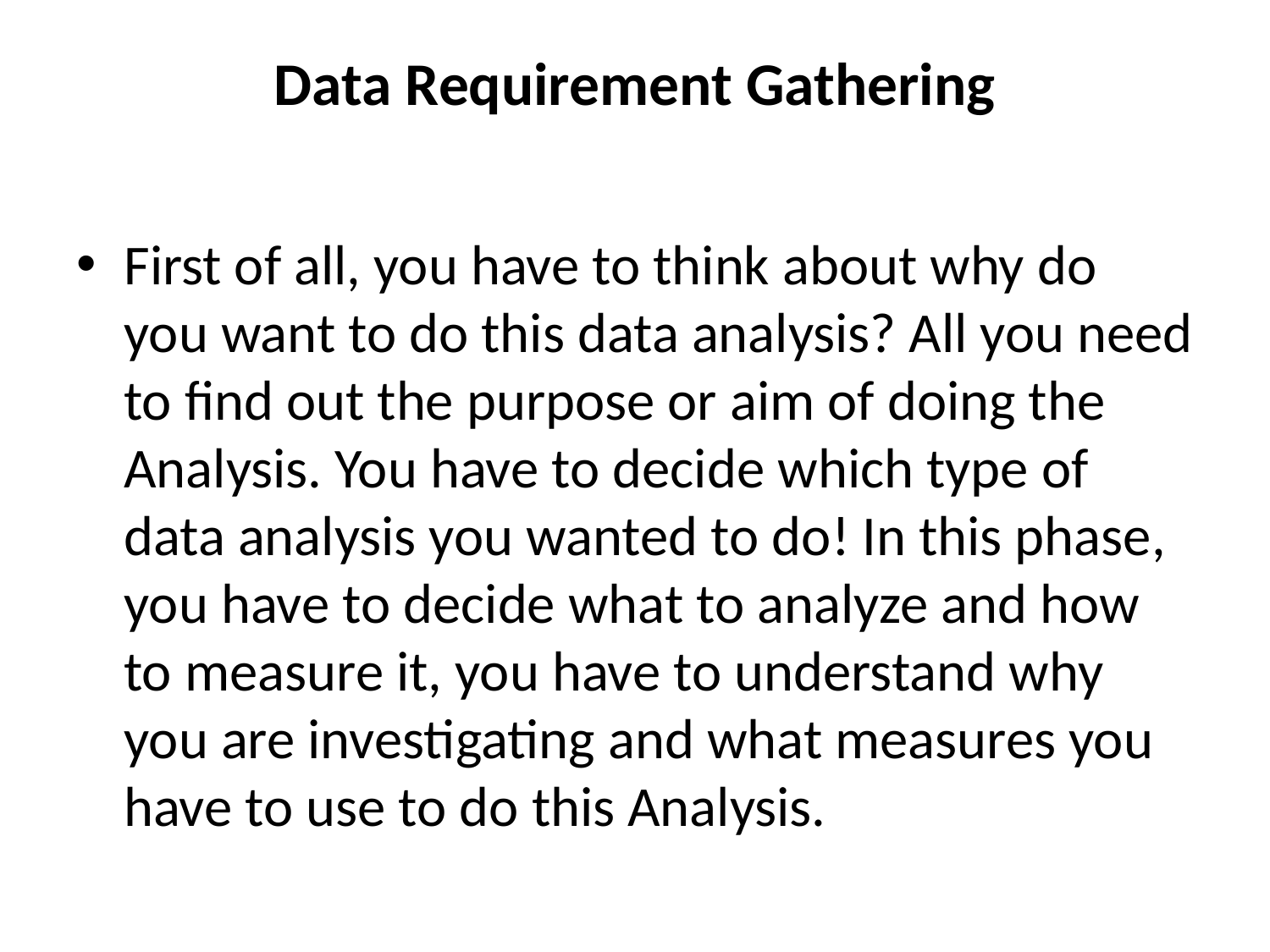

# Data Requirement Gathering
First of all, you have to think about why do you want to do this data analysis? All you need to find out the purpose or aim of doing the Analysis. You have to decide which type of data analysis you wanted to do! In this phase, you have to decide what to analyze and how to measure it, you have to understand why you are investigating and what measures you have to use to do this Analysis.